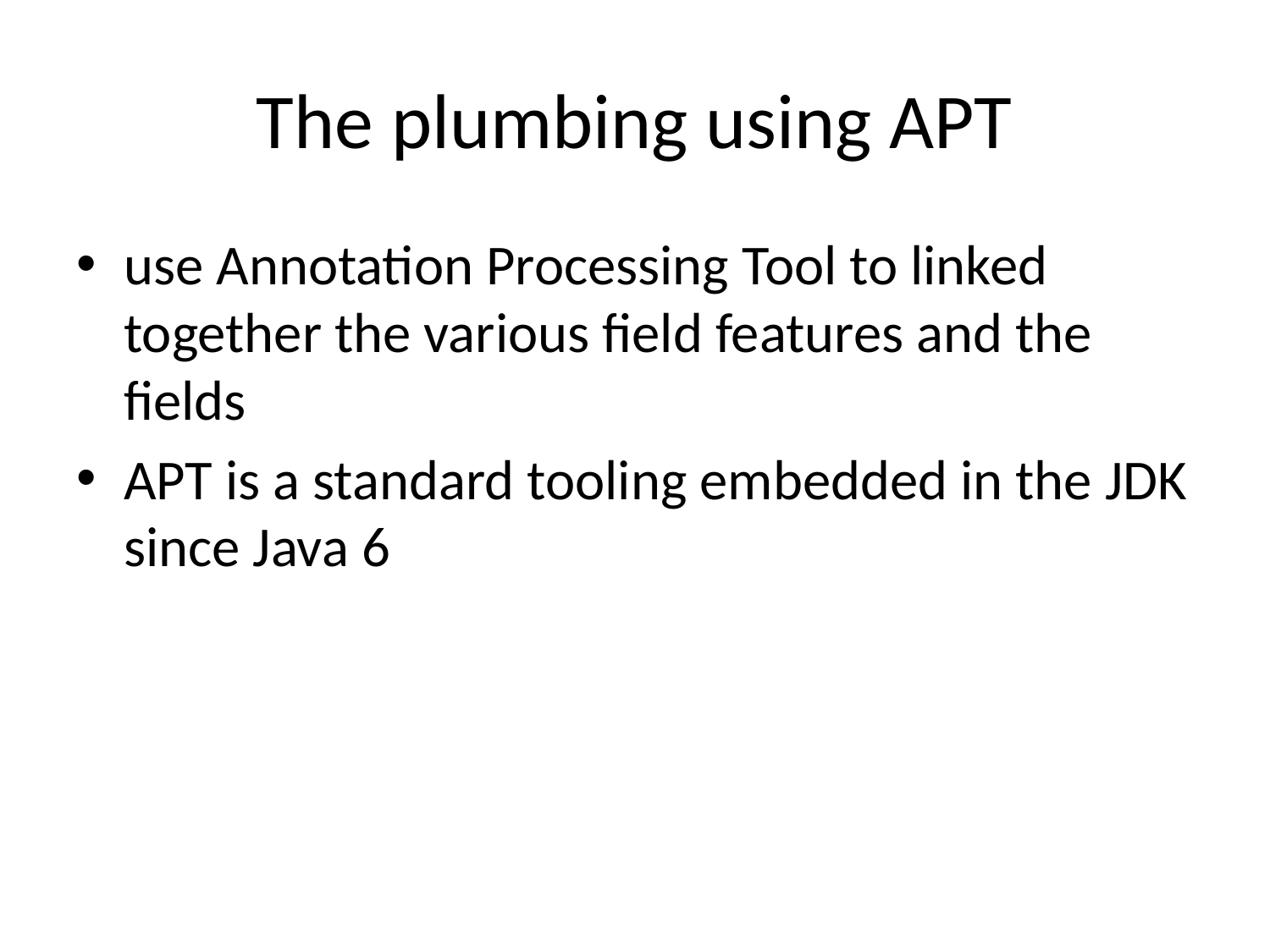

# The plumbing using APT
use Annotation Processing Tool to linked together the various field features and the fields
APT is a standard tooling embedded in the JDK since Java 6